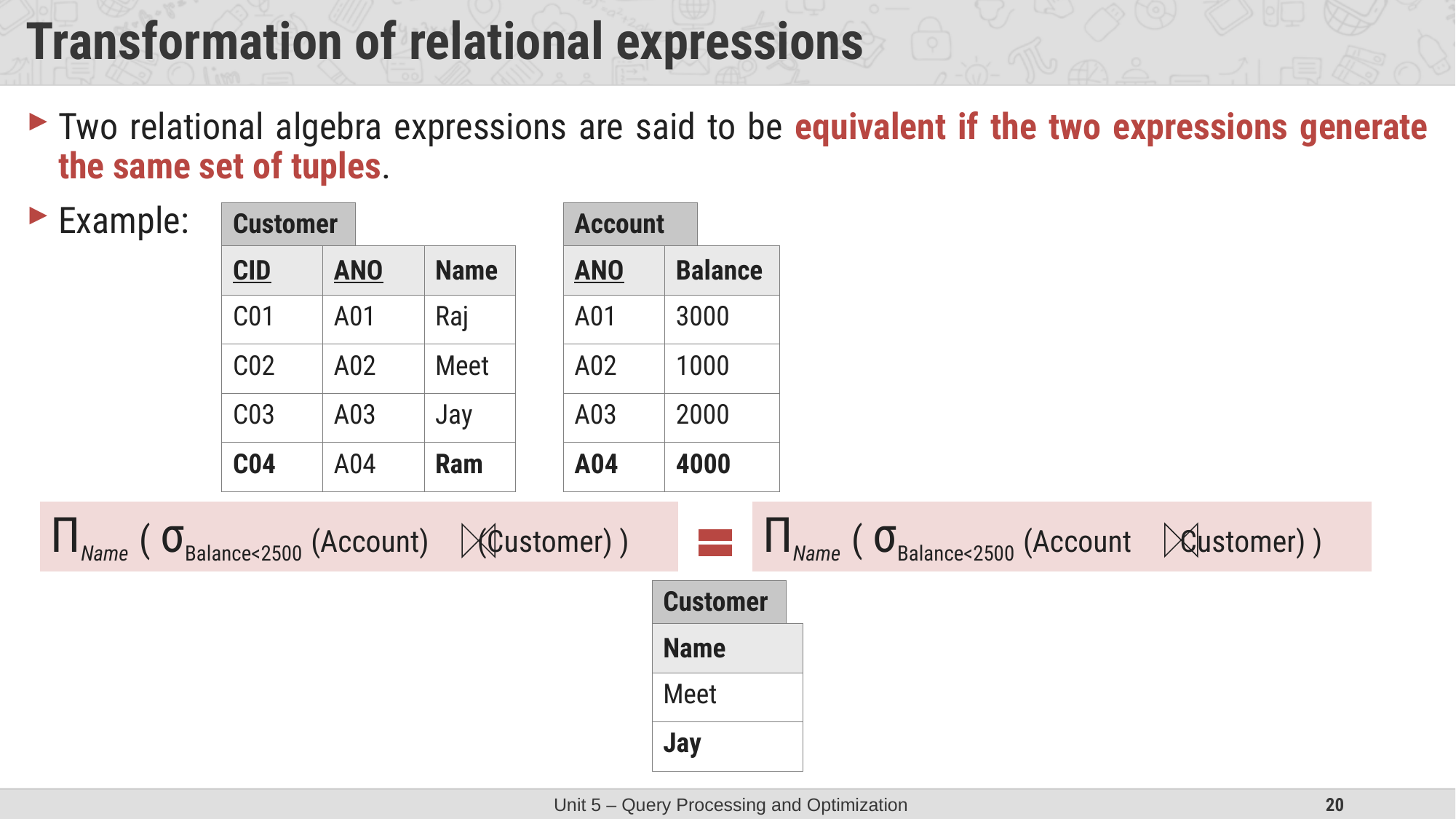

# Transformation of relational expressions
Two relational algebra expressions are said to be equivalent if the two expressions generate the same set of tuples.
Example:
| Customer |
| --- |
| Account |
| --- |
| CID | ANO | Name |
| --- | --- | --- |
| C01 | A01 | Raj |
| C02 | A02 | Meet |
| C03 | A03 | Jay |
| C04 | A04 | Ram |
| ANO | Balance |
| --- | --- |
| A01 | 3000 |
| A02 | 1000 |
| A03 | 2000 |
| A04 | 4000 |
| ΠName ( σBalance<2500 (Account) (Customer) ) |
| --- |
| ΠName ( σBalance<2500 (Account Customer) ) |
| --- |

| Customer |
| --- |
| Name |
| --- |
| Meet |
| Jay |